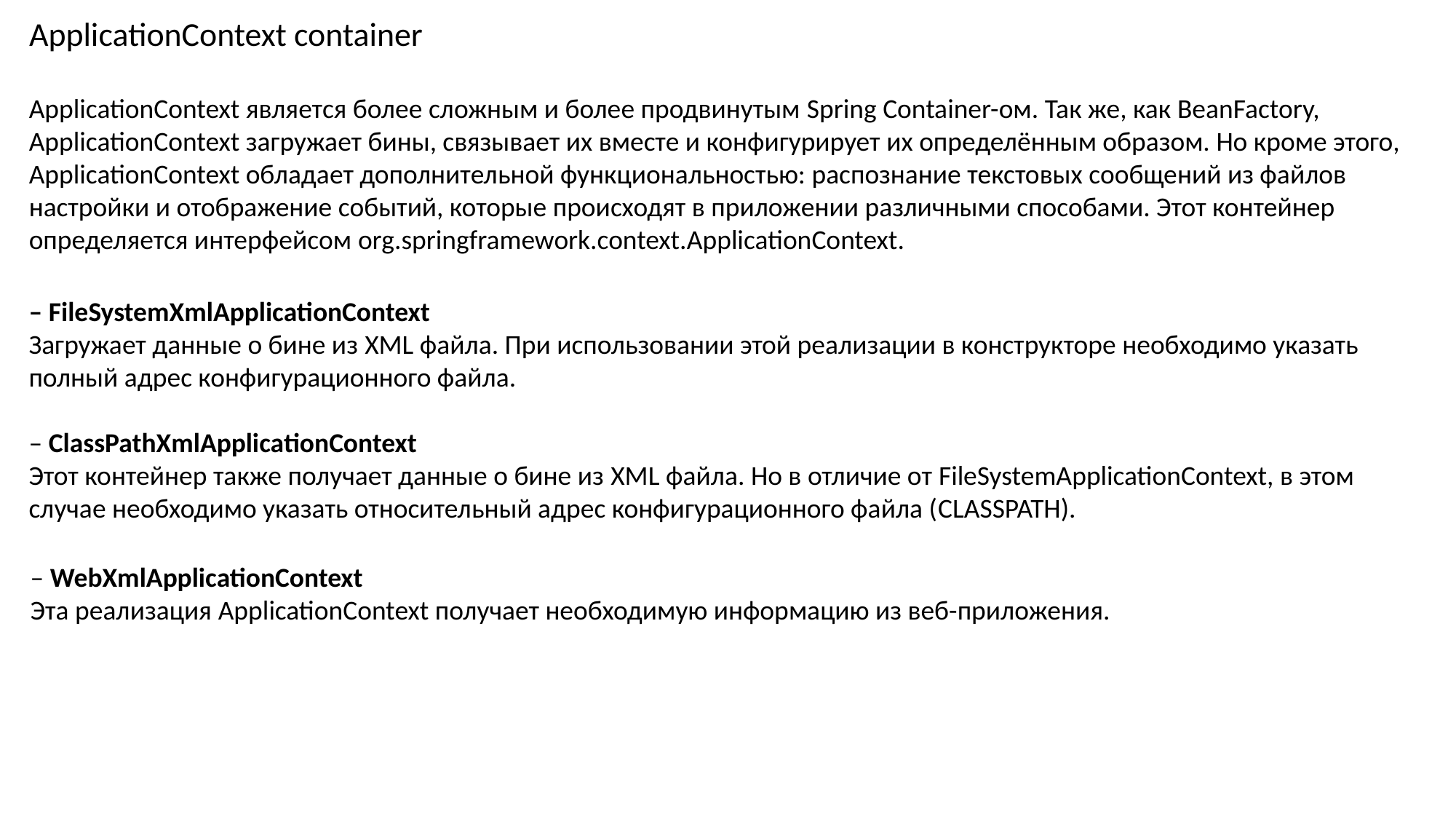

ApplicationContext container
ApplicationContext является более сложным и более продвинутым Spring Container-ом. Так же, как BeanFactory, ApplicationContext загружает бины, связывает их вместе и конфигурирует их определённым образом. Но кроме этого, ApplicationContext обладает дополнительной функциональностью: распознание текстовых сообщений из файлов настройки и отображение событий, которые происходят в приложении различными способами. Этот контейнер определяется интерфейсом org.springframework.context.ApplicationContext.
– FileSystemXmlApplicationContext
Загружает данные о бине из XML файла. При использовании этой реализации в конструкторе необходимо указать полный адрес конфигурационного файла.
– ClassPathXmlApplicationContext
Этот контейнер также получает данные о бине из XML файла. Но в отличие от FileSystemApplicationContext, в этом случае необходимо указать относительный адрес конфигурационного файла (CLASSPATH).
– WebXmlApplicationContext
Эта реализация ApplicationContext получает необходимую информацию из веб-приложения.